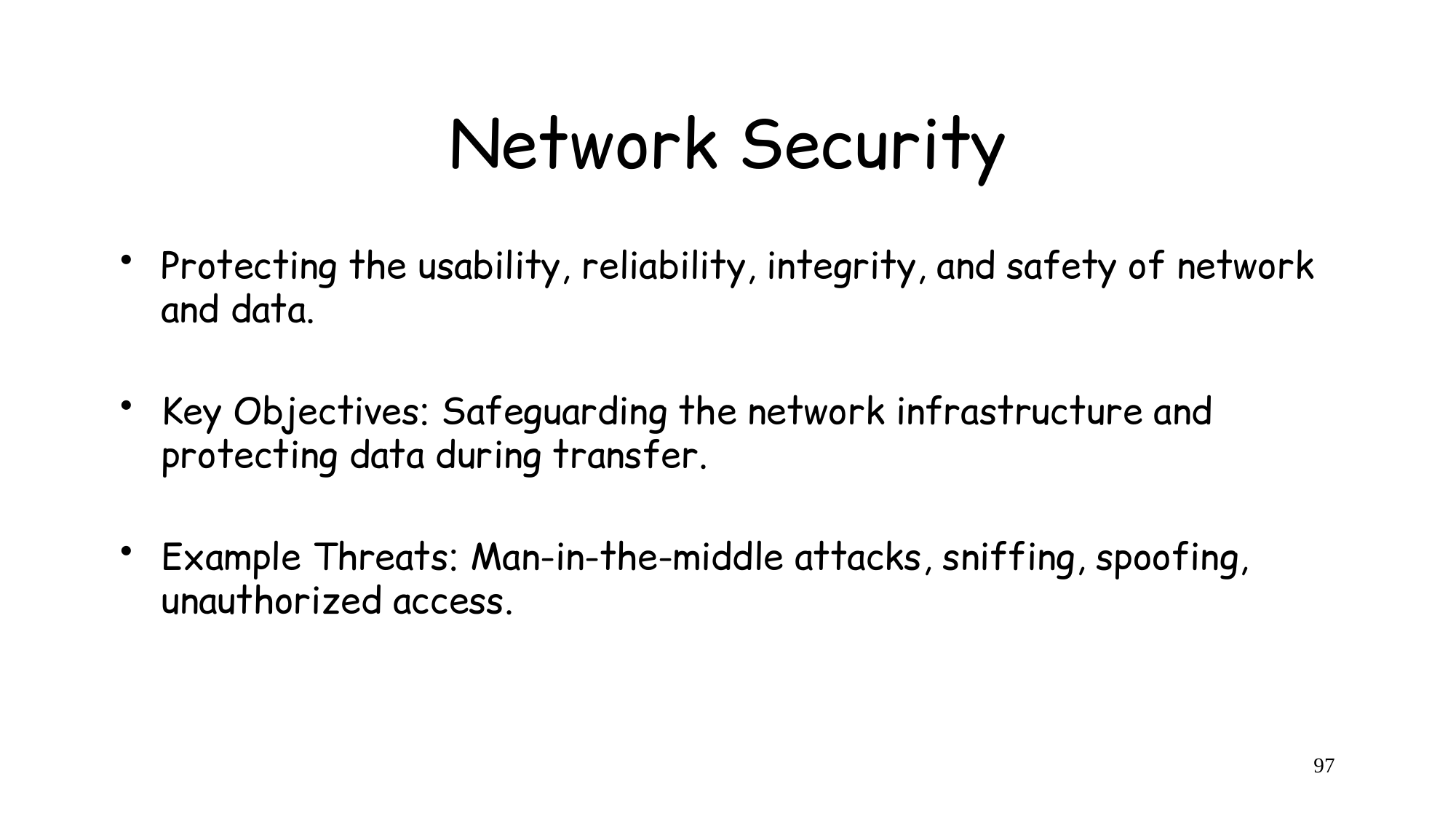

# Network Security
Protecting the usability, reliability, integrity, and safety of network and data.

Key Objectives: Safeguarding the network infrastructure and protecting data during transfer.

Example Threats: Man-in-the-middle attacks, sniffing, spoofing, unauthorized access.
97